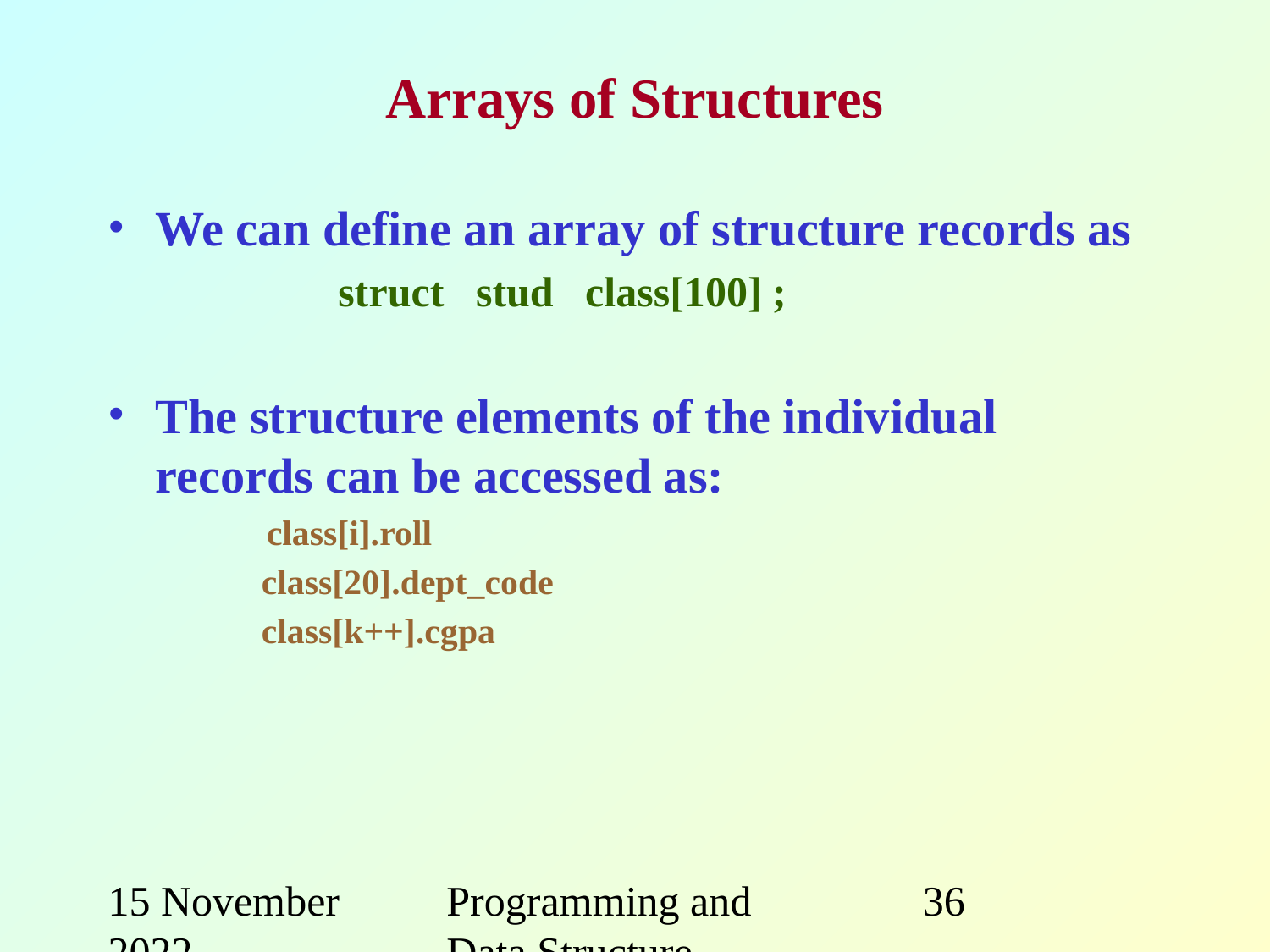

# Arrays of Structures
We can define an array of structure records as
		struct   stud   class[100] ;

The structure elements of the individual records can be accessed as:
	class[i].roll
   class[20].dept_code
   class[k++].cgpa
15 November 2022
Programming and Data Structure
36